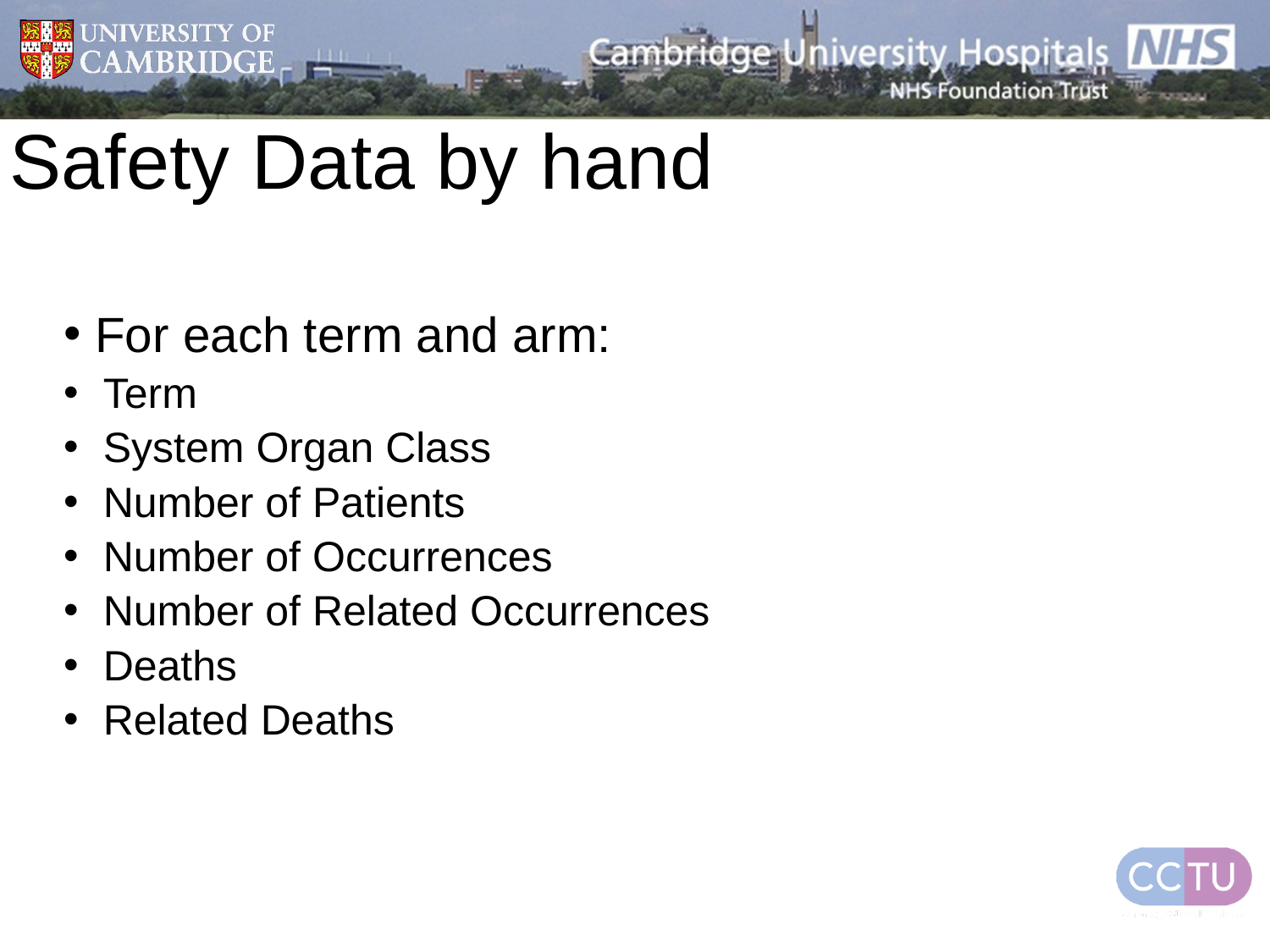

# Safety Data by hand
For each term and arm:
Term
System Organ Class
Number of Patients
Number of Occurrences
Number of Related Occurrences
Deaths
Related Deaths